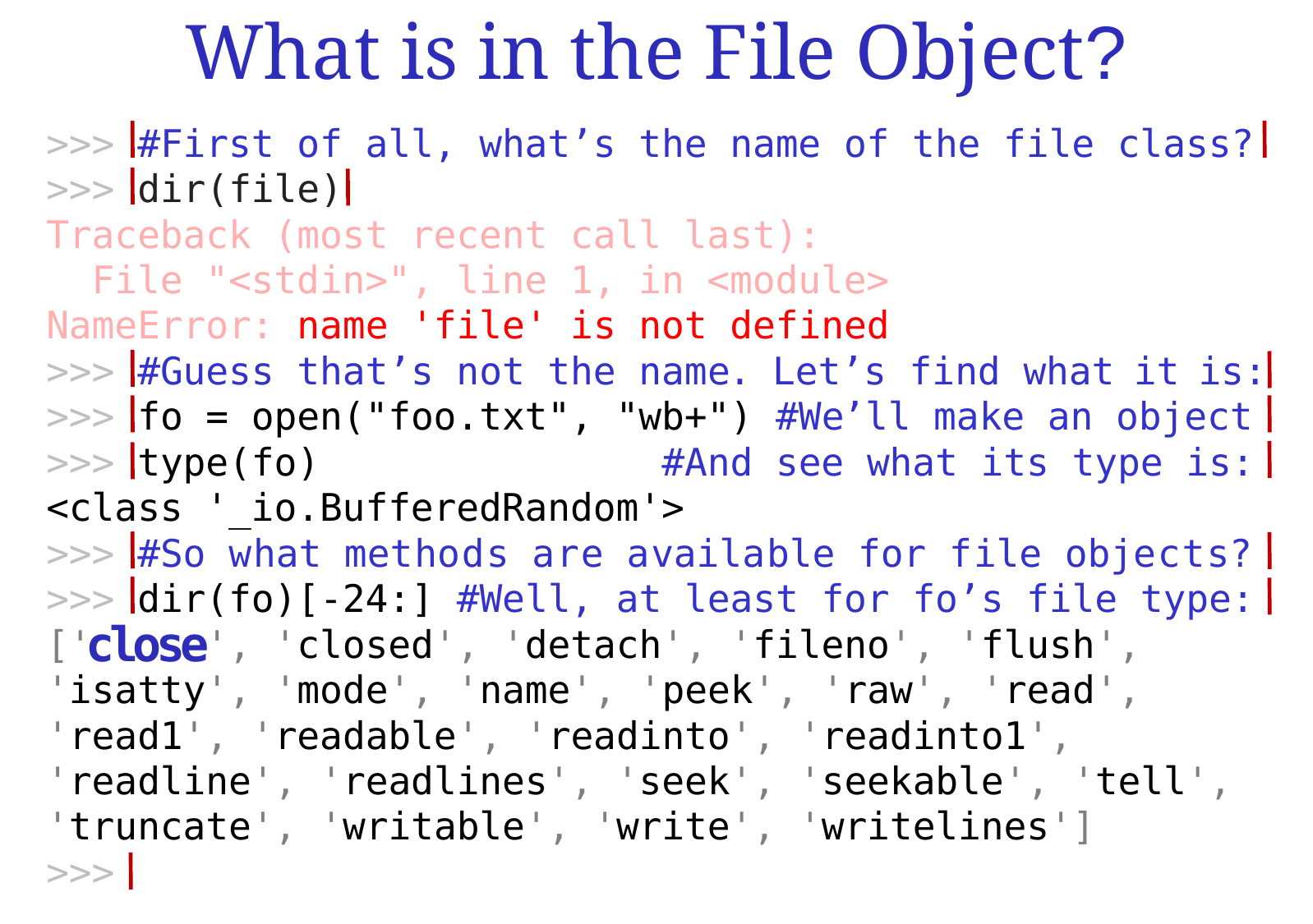

What is in the File Object?
>>> #First of all, what’s the name of the file class?
>>> dir(file)
Traceback (most recent call last):
  File "<stdin>", line 1, in <module>
NameError: name 'file' is not defined
>>> #Guess that’s not the name. Let’s find what it is:
>>> fo = open("foo.txt", "wb+") #We’ll make an object
>>> type(fo)  ... ..       #And see what its type is:
<class '_io.BufferedRandom'>
>>> #So what methods are available for file objects?
>>> dir(fo)[-24:] #Well, at least for fo’s file type:
['close', 'closed', 'detach', 'fileno', 'flush', 'isatty', 'mode', 'name', 'peek', 'raw', 'read', 'read1', 'readable', 'readinto', 'readinto1', 'readline', 'readlines', 'seek', 'seekable', 'tell', 'truncate', 'writable', 'write', 'writelines']
>>>
>>>
>>>

>>>
>>>
>>>

>>>
>>>
close